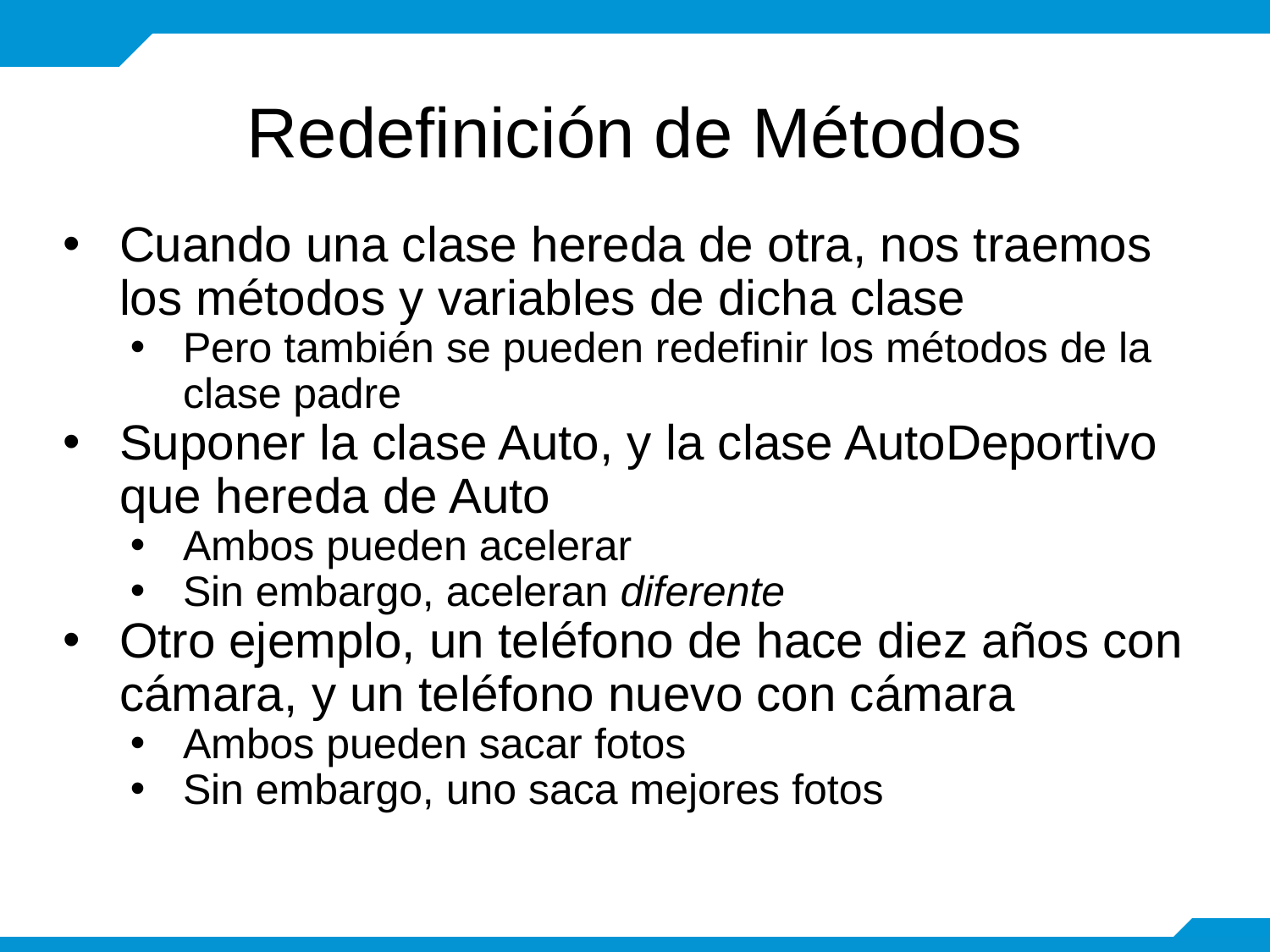

# Redefinición de Métodos
Cuando una clase hereda de otra, nos traemos los métodos y variables de dicha clase
Pero también se pueden redefinir los métodos de la clase padre
Suponer la clase Auto, y la clase AutoDeportivo que hereda de Auto
Ambos pueden acelerar
Sin embargo, aceleran diferente
Otro ejemplo, un teléfono de hace diez años con cámara, y un teléfono nuevo con cámara
Ambos pueden sacar fotos
Sin embargo, uno saca mejores fotos